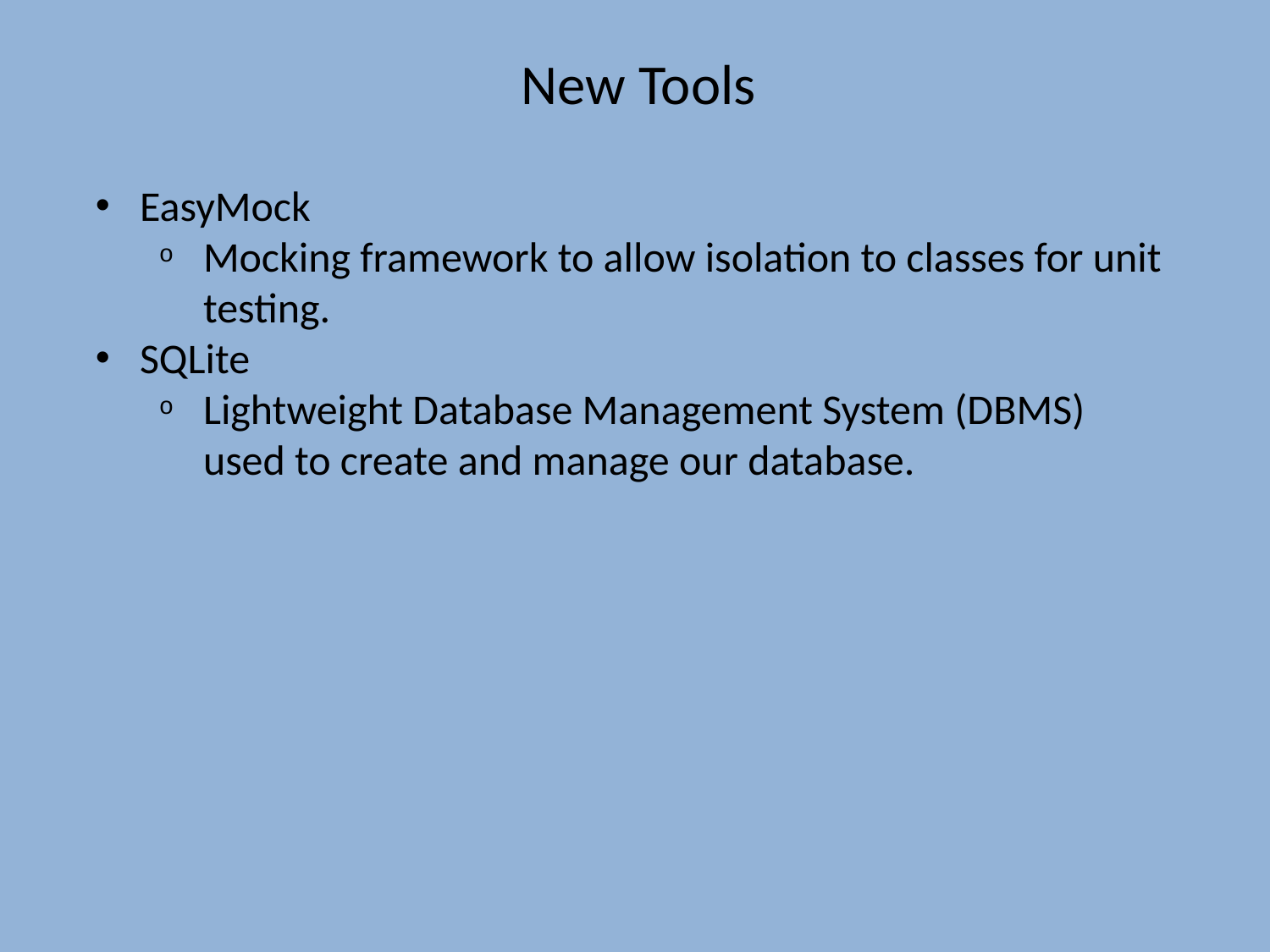

New Tools
EasyMock
Mocking framework to allow isolation to classes for unit testing.
SQLite
Lightweight Database Management System (DBMS) used to create and manage our database.